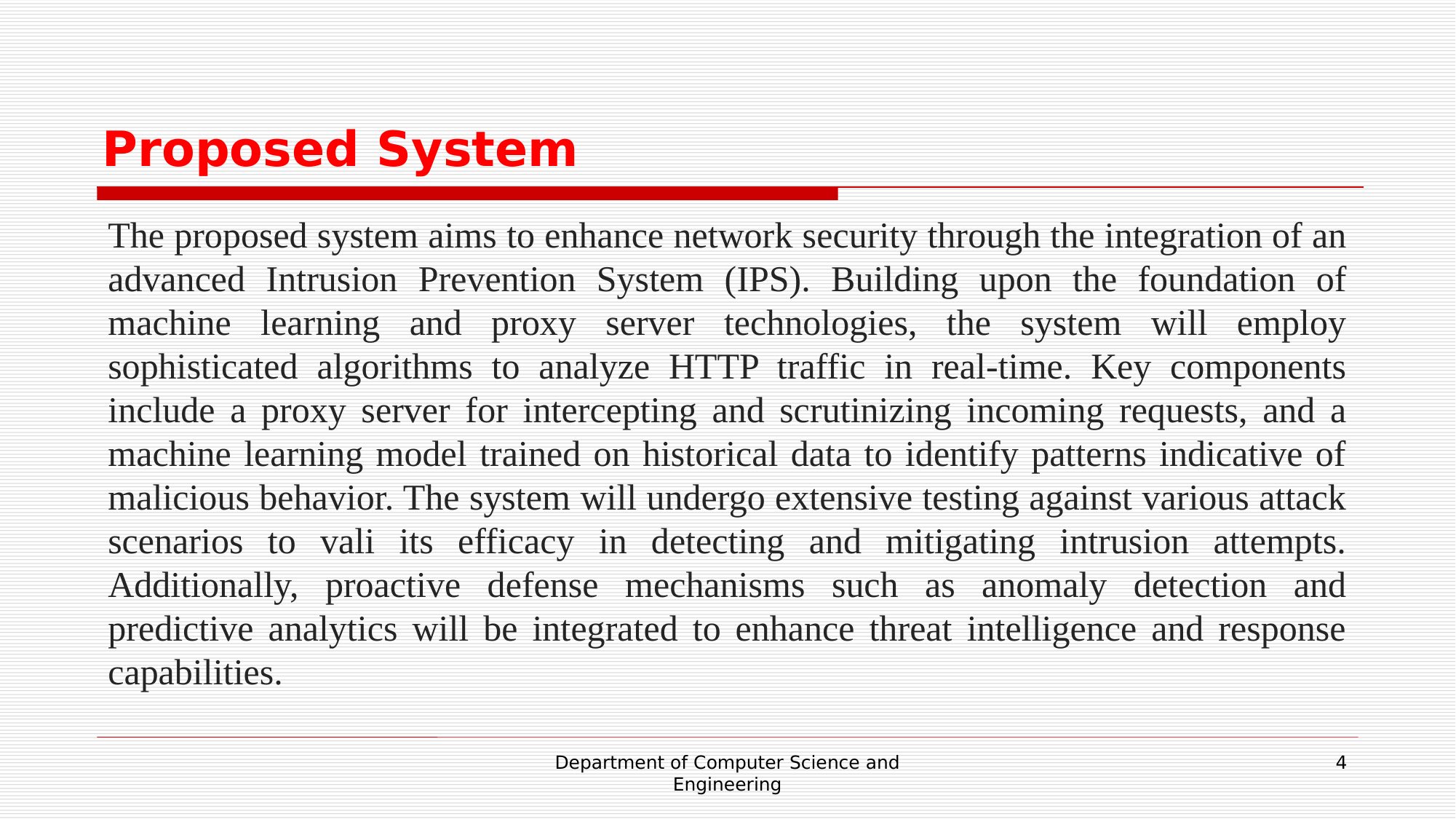

# Proposed System
The proposed system aims to enhance network security through the integration of an advanced Intrusion Prevention System (IPS). Building upon the foundation of machine learning and proxy server technologies, the system will employ sophisticated algorithms to analyze HTTP traffic in real-time. Key components include a proxy server for intercepting and scrutinizing incoming requests, and a machine learning model trained on historical data to identify patterns indicative of malicious behavior. The system will undergo extensive testing against various attack scenarios to vali its efficacy in detecting and mitigating intrusion attempts. Additionally, proactive defense mechanisms such as anomaly detection and predictive analytics will be integrated to enhance threat intelligence and response capabilities.

Department of Computer Science and Engineering
4